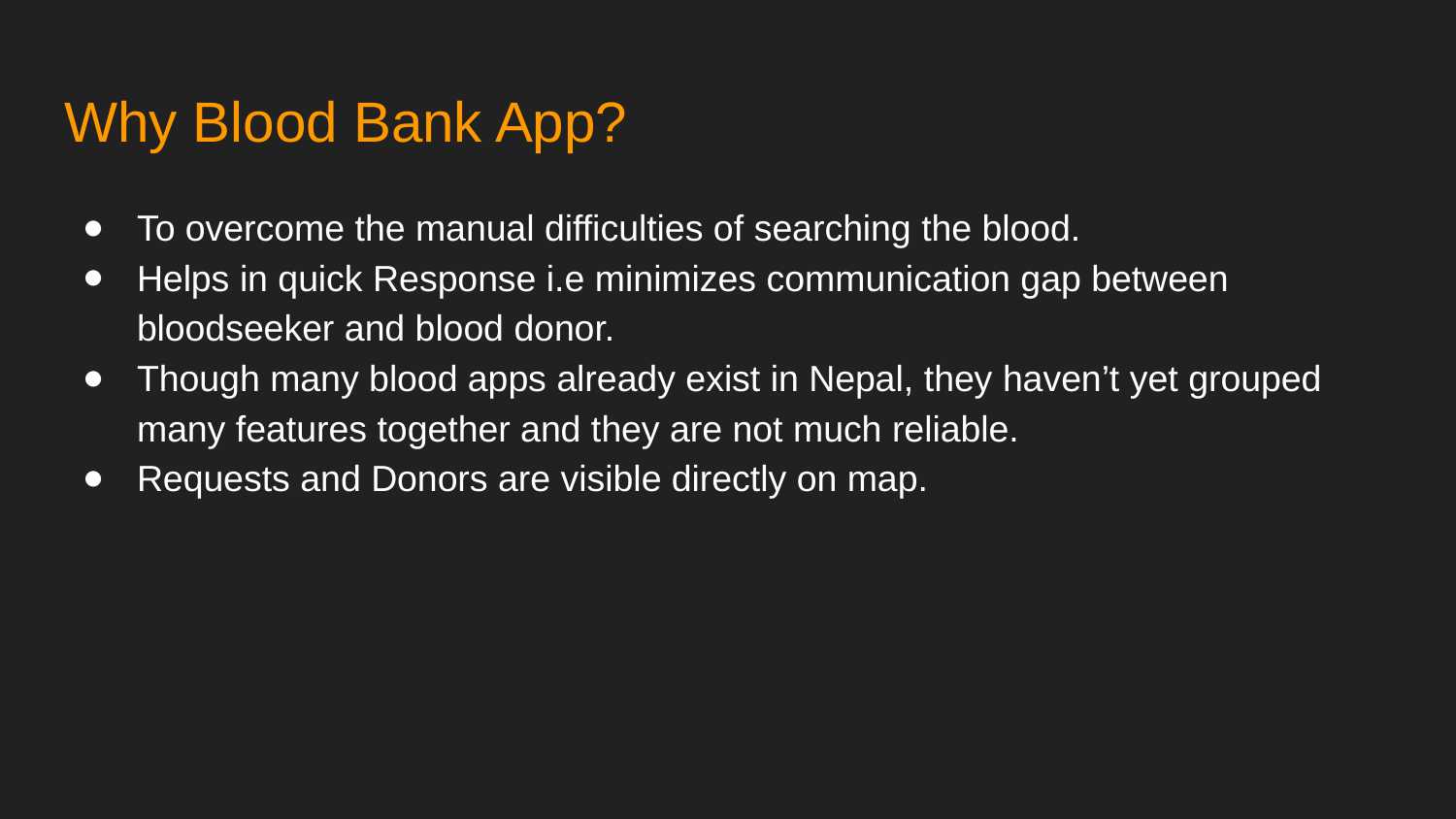

# Why Blood Bank App?
To overcome the manual difficulties of searching the blood.
Helps in quick Response i.e minimizes communication gap between bloodseeker and blood donor.
Though many blood apps already exist in Nepal, they haven’t yet grouped many features together and they are not much reliable.
Requests and Donors are visible directly on map.